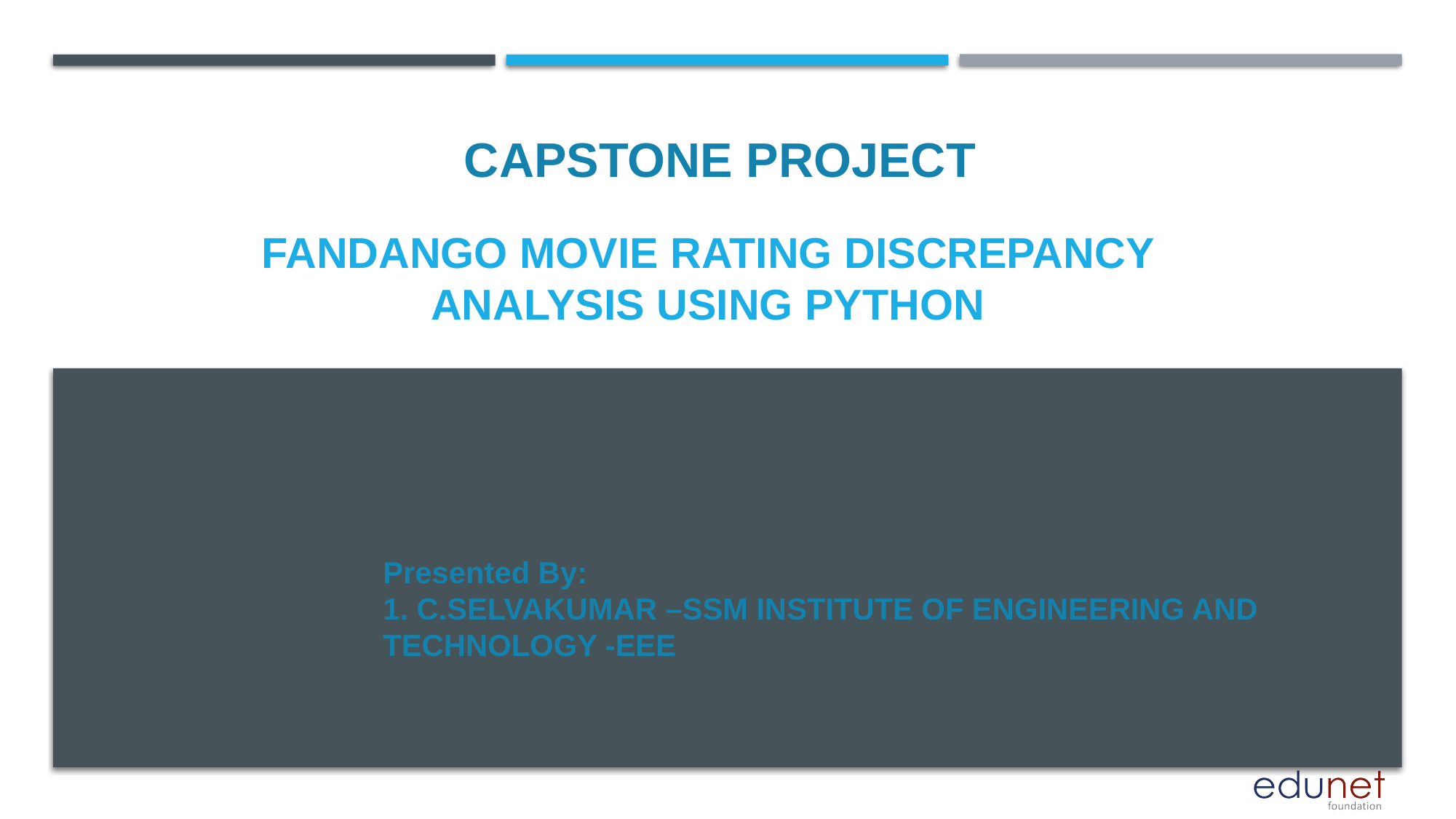

CAPSTONE PROJECT
# FANDANGO MOVIE RATING DISCREPANCY ANALYSIS USING PYTHON
Presented By:
1. C.SELVAKUMAR –SSM INSTITUTE OF ENGINEERING AND TECHNOLOGY -EEE